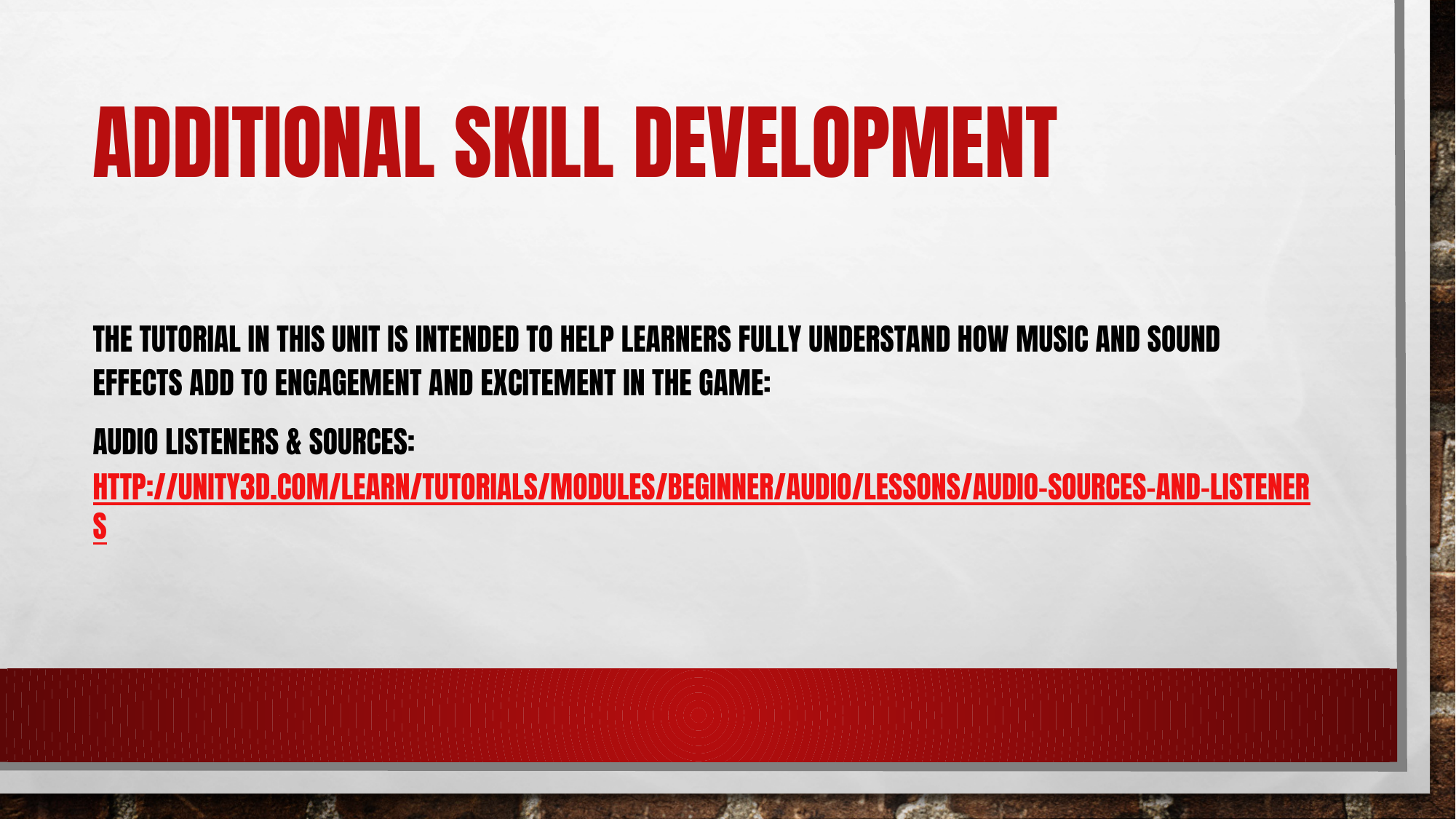

# Additional Skill Development
The tutorial in this unit is intended to help learners fully understand how music and sound effects add to engagement and excitement in the game:
Audio Listeners & Sources: http://unity3d.com/learn/tutorials/modules/beginner/audio/lessons/audio-sources-and-listeners